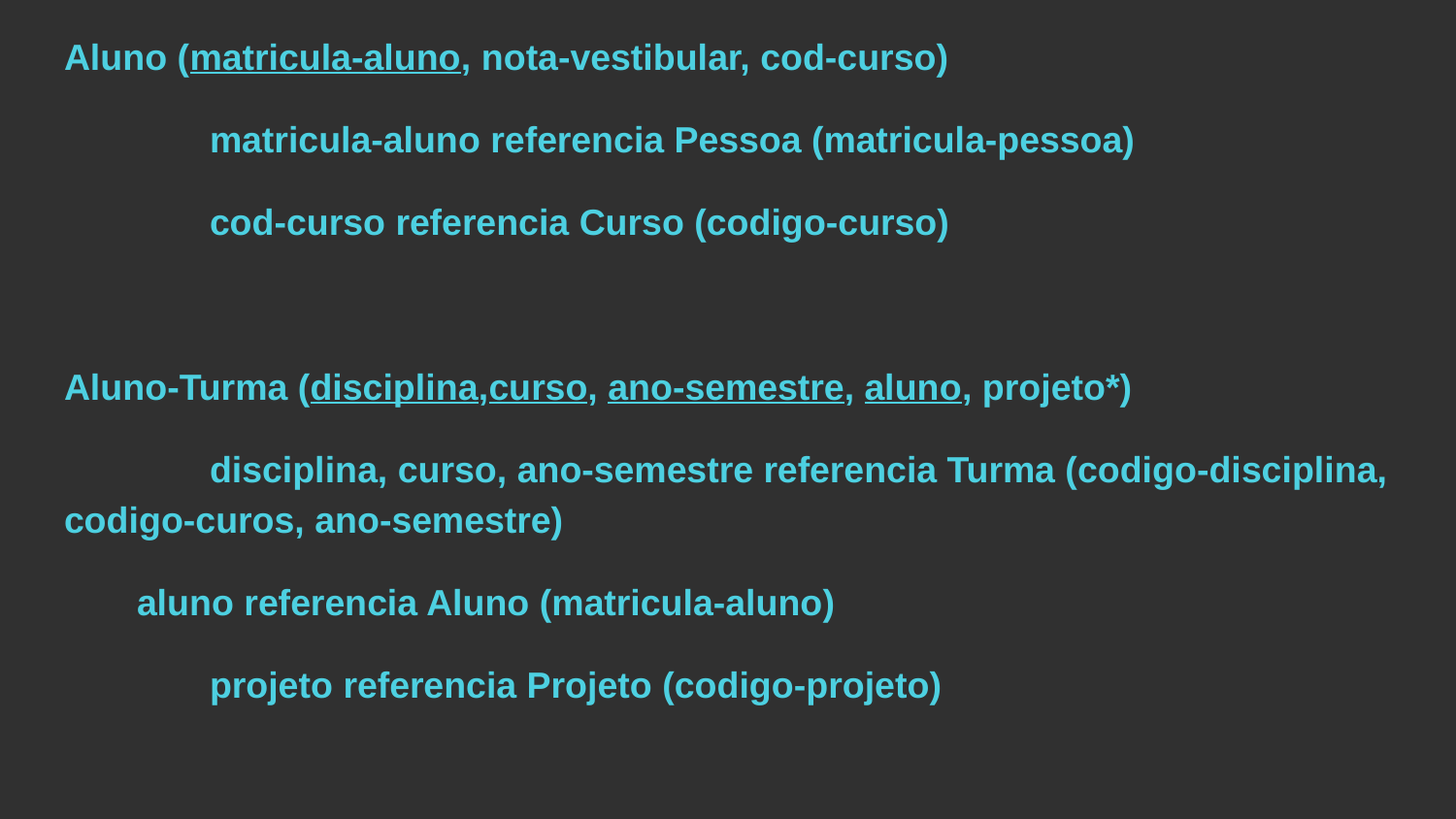

Aluno (matricula-aluno, nota-vestibular, cod-curso)
	matricula-aluno referencia Pessoa (matricula-pessoa)
	cod-curso referencia Curso (codigo-curso)

Aluno-Turma (disciplina,curso, ano-semestre, aluno, projeto*)
	disciplina, curso, ano-semestre referencia Turma (codigo-disciplina, codigo-curos, ano-semestre)
aluno referencia Aluno (matricula-aluno)
	projeto referencia Projeto (codigo-projeto)